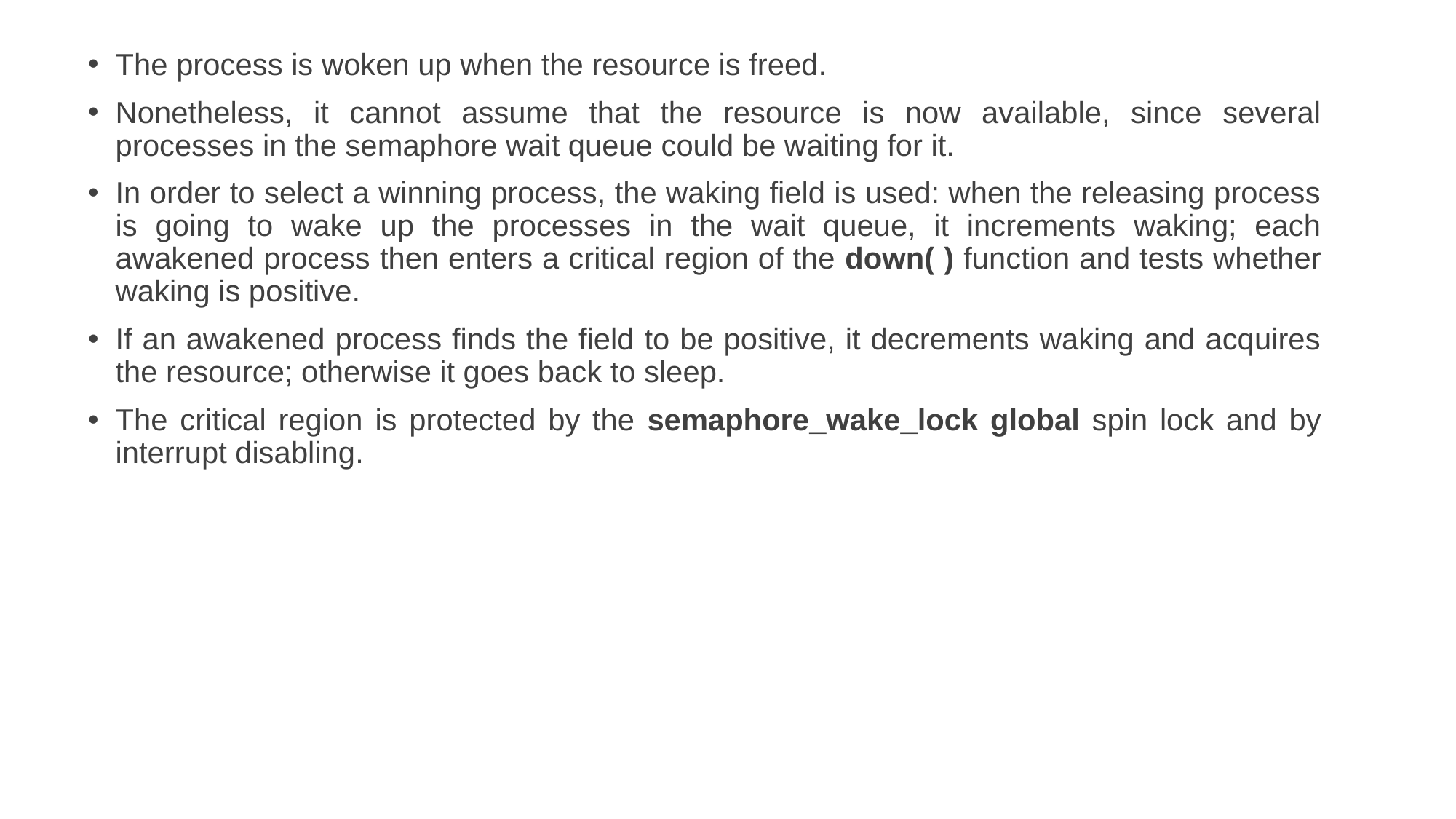

The process is woken up when the resource is freed.
Nonetheless, it cannot assume that the resource is now available, since several processes in the semaphore wait queue could be waiting for it.
In order to select a winning process, the waking field is used: when the releasing process is going to wake up the processes in the wait queue, it increments waking; each awakened process then enters a critical region of the down( ) function and tests whether waking is positive.
If an awakened process finds the field to be positive, it decrements waking and acquires the resource; otherwise it goes back to sleep.
The critical region is protected by the semaphore_wake_lock global spin lock and by interrupt disabling.